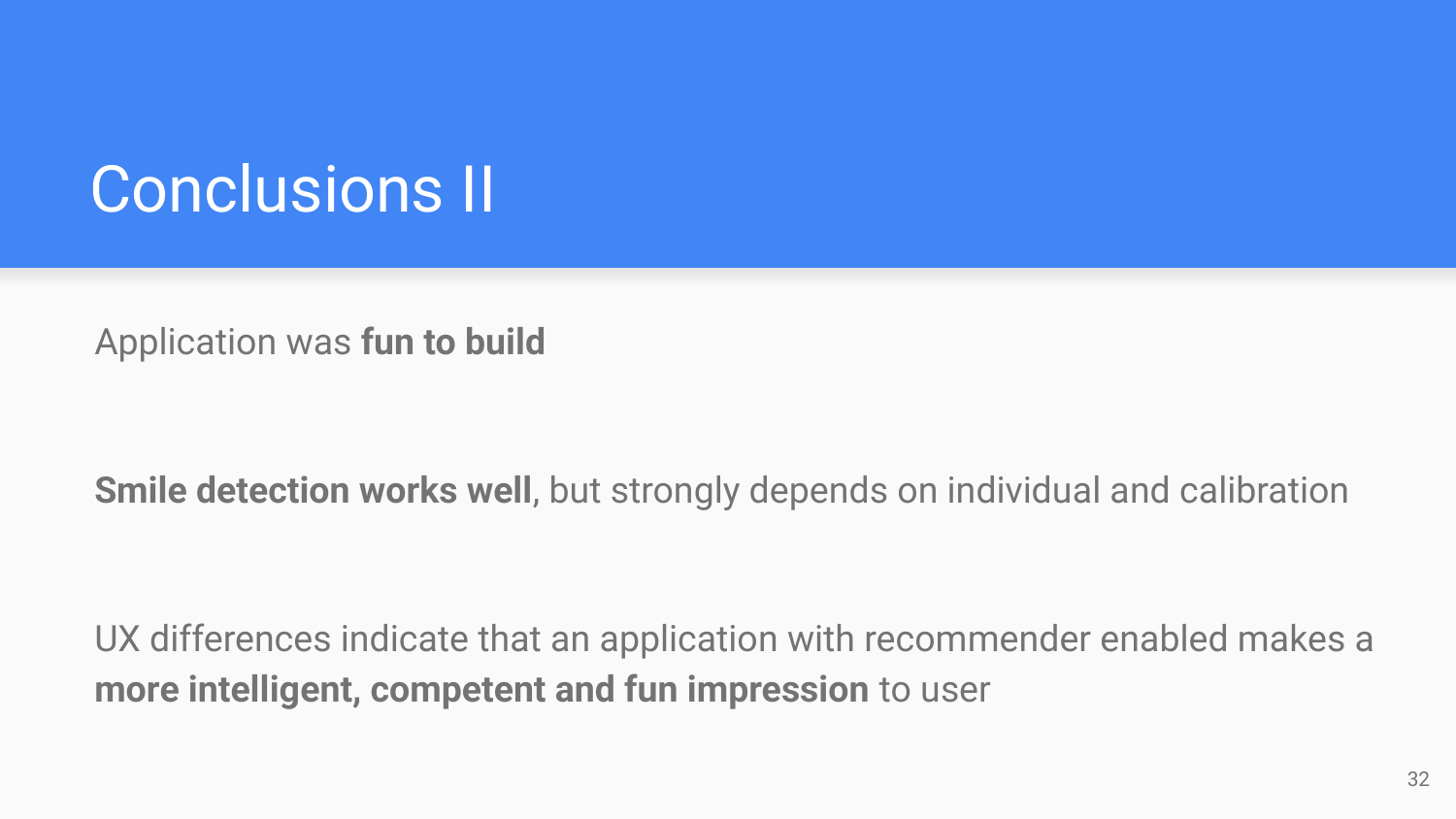

# Conclusions II
Application was fun to build

Smile detection works well, but strongly depends on individual and calibration

UX differences indicate that an application with recommender enabled makes a more intelligent, competent and fun impression to user
32